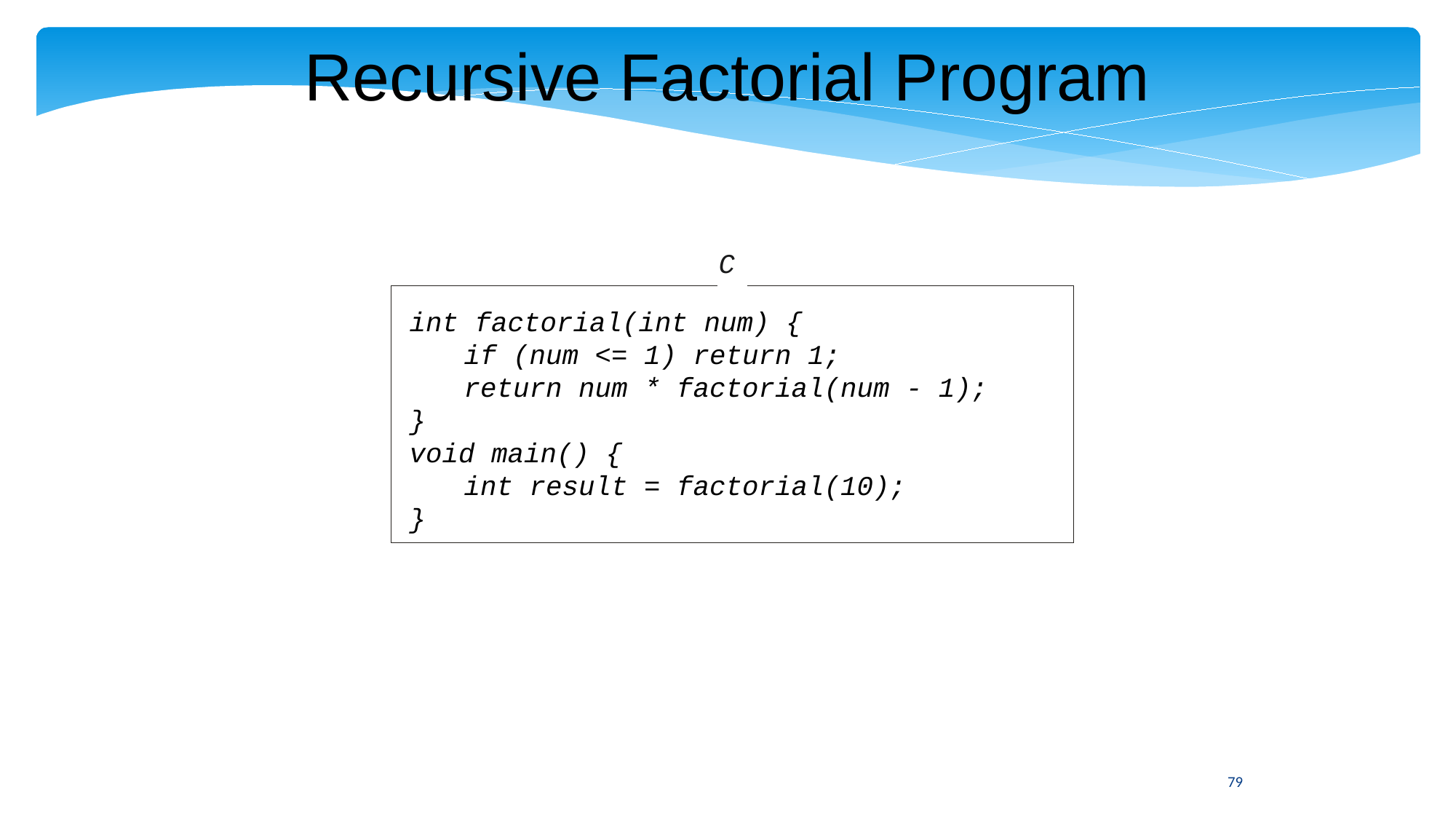

Recursive Factorial Program
C

int factorial(int num) {
	if (num <= 1) return 1;
	return num * factorial(num - 1);
}
void main() {
	int result = factorial(10);
}
79